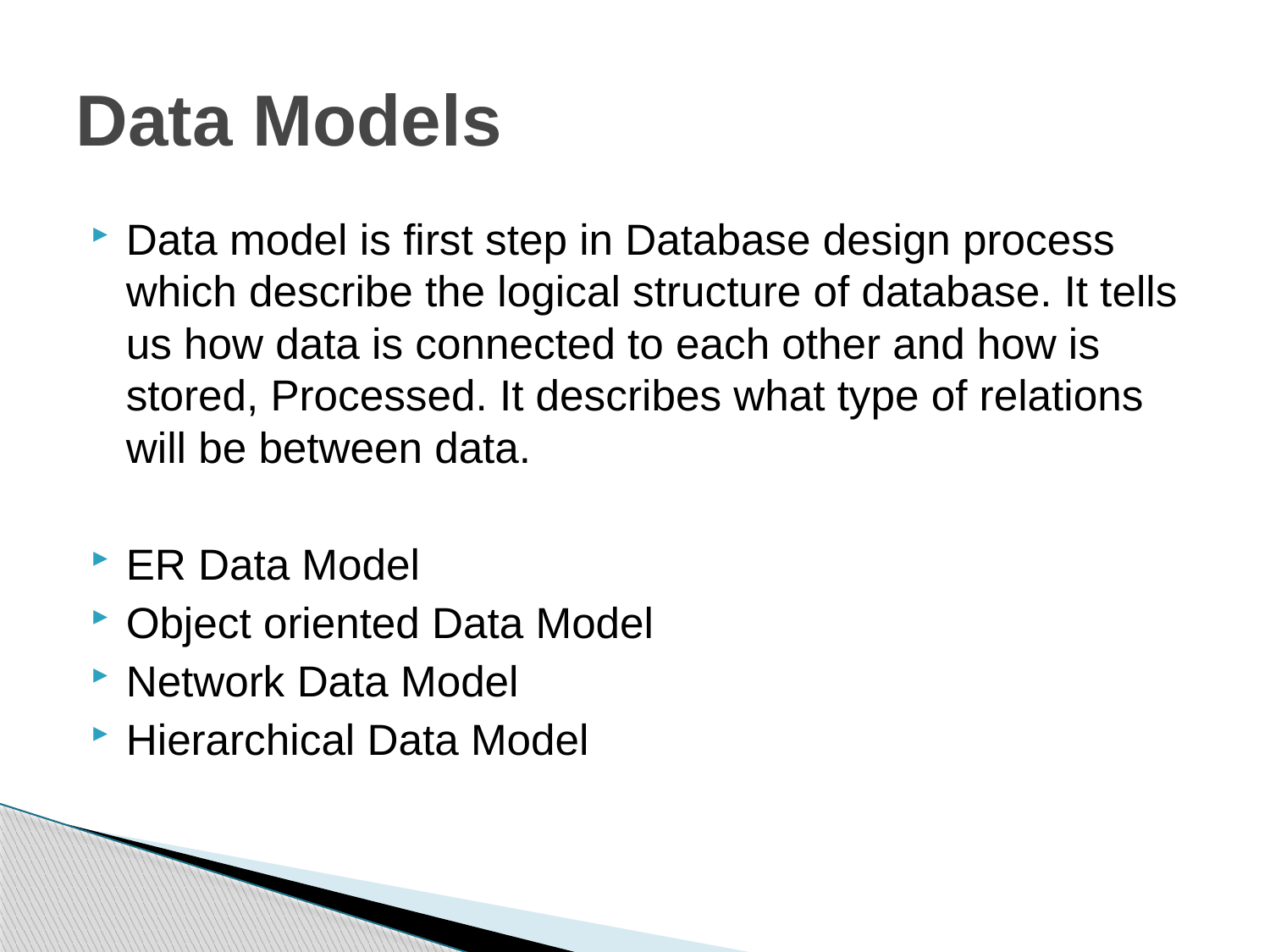

# Data Models
Data model is first step in Database design process which describe the logical structure of database. It tells us how data is connected to each other and how is stored, Processed. It describes what type of relations will be between data.

ER Data Model
Object oriented Data Model
Network Data Model
Hierarchical Data Model